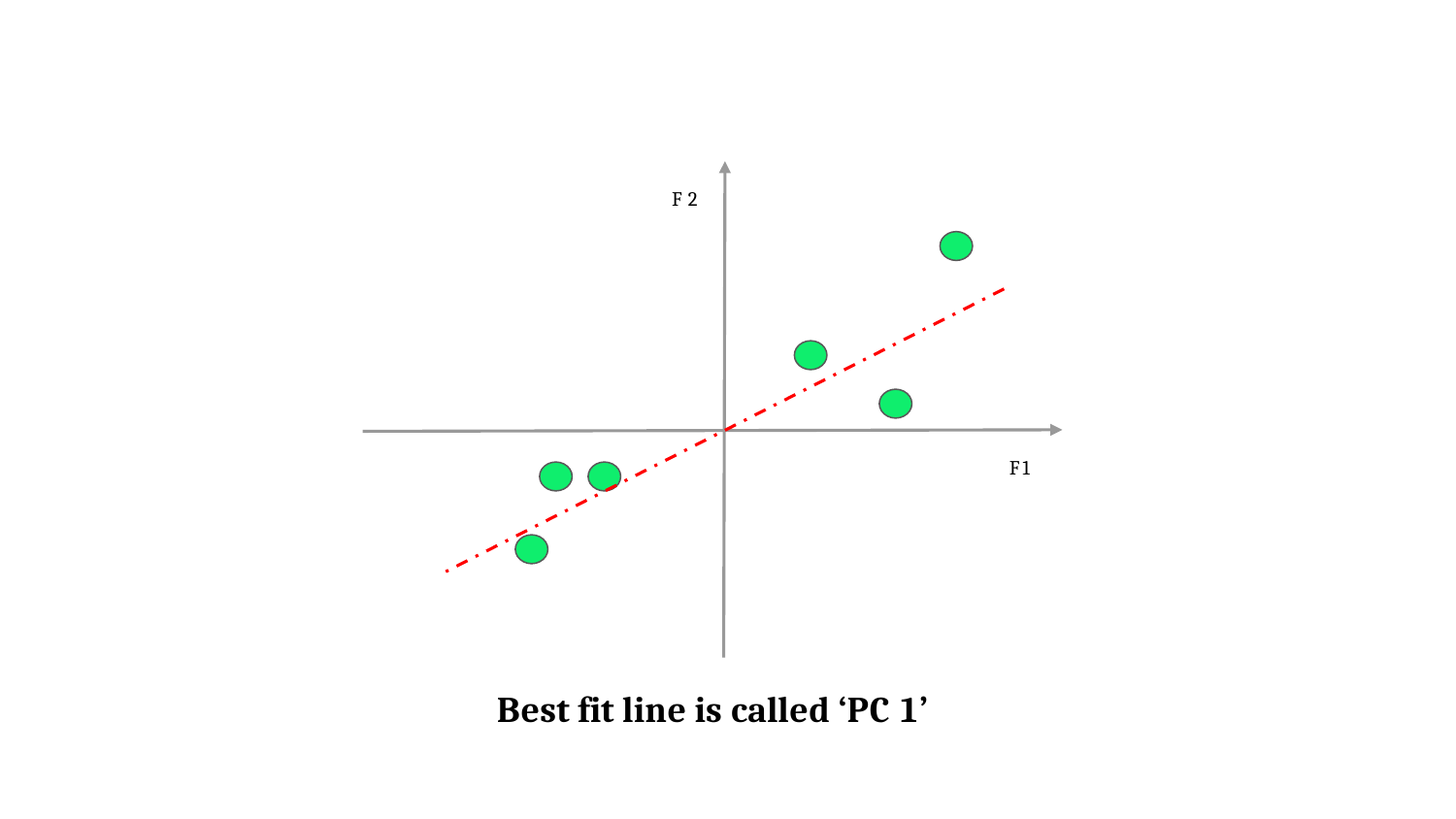

F 2

F1

Best fit line is called ‘PC 1’